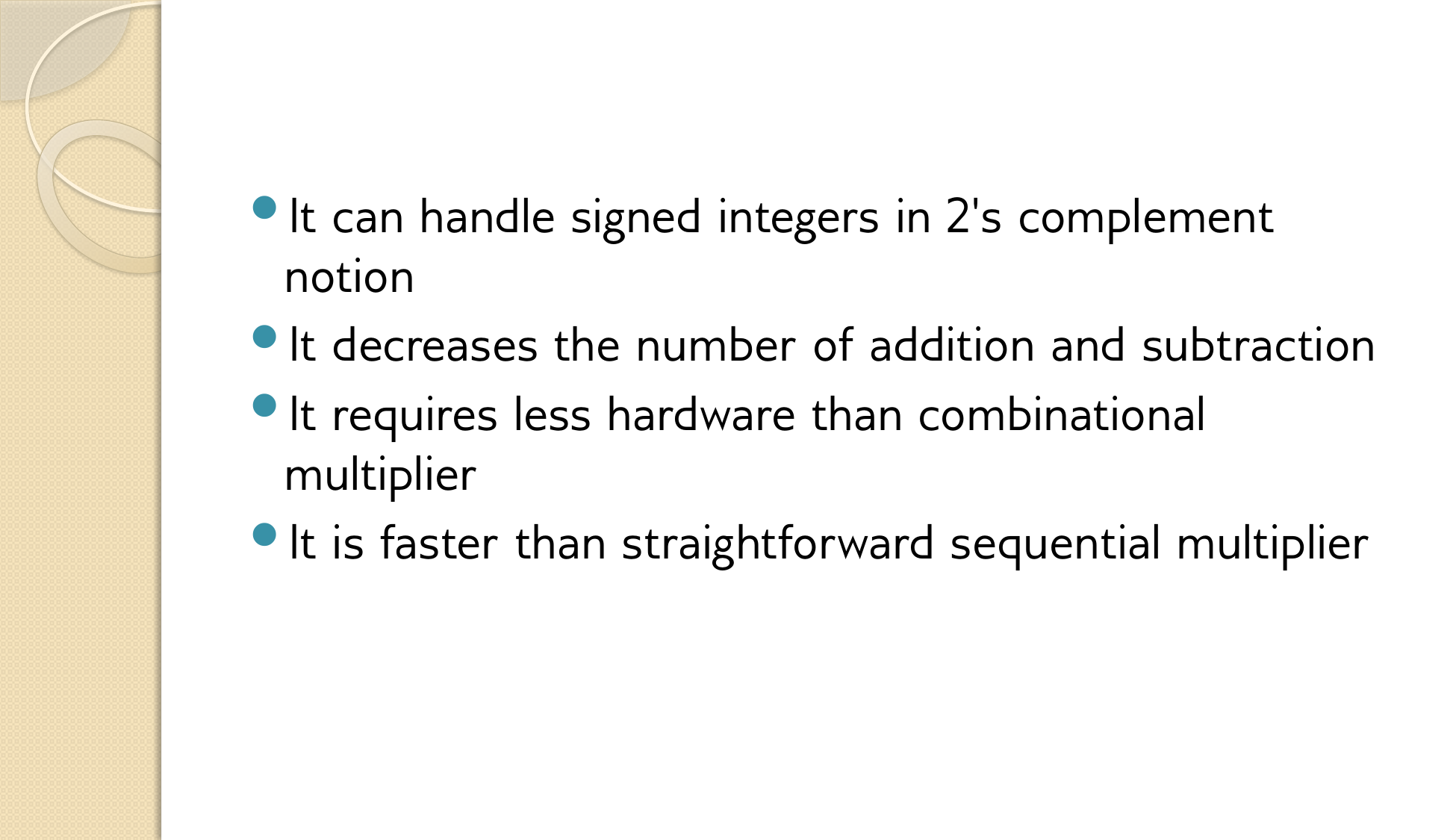

#
It can handle signed integers in 2's complement notion
It decreases the number of addition and subtraction
It requires less hardware than combinational multiplier
It is faster than straightforward sequential multiplier